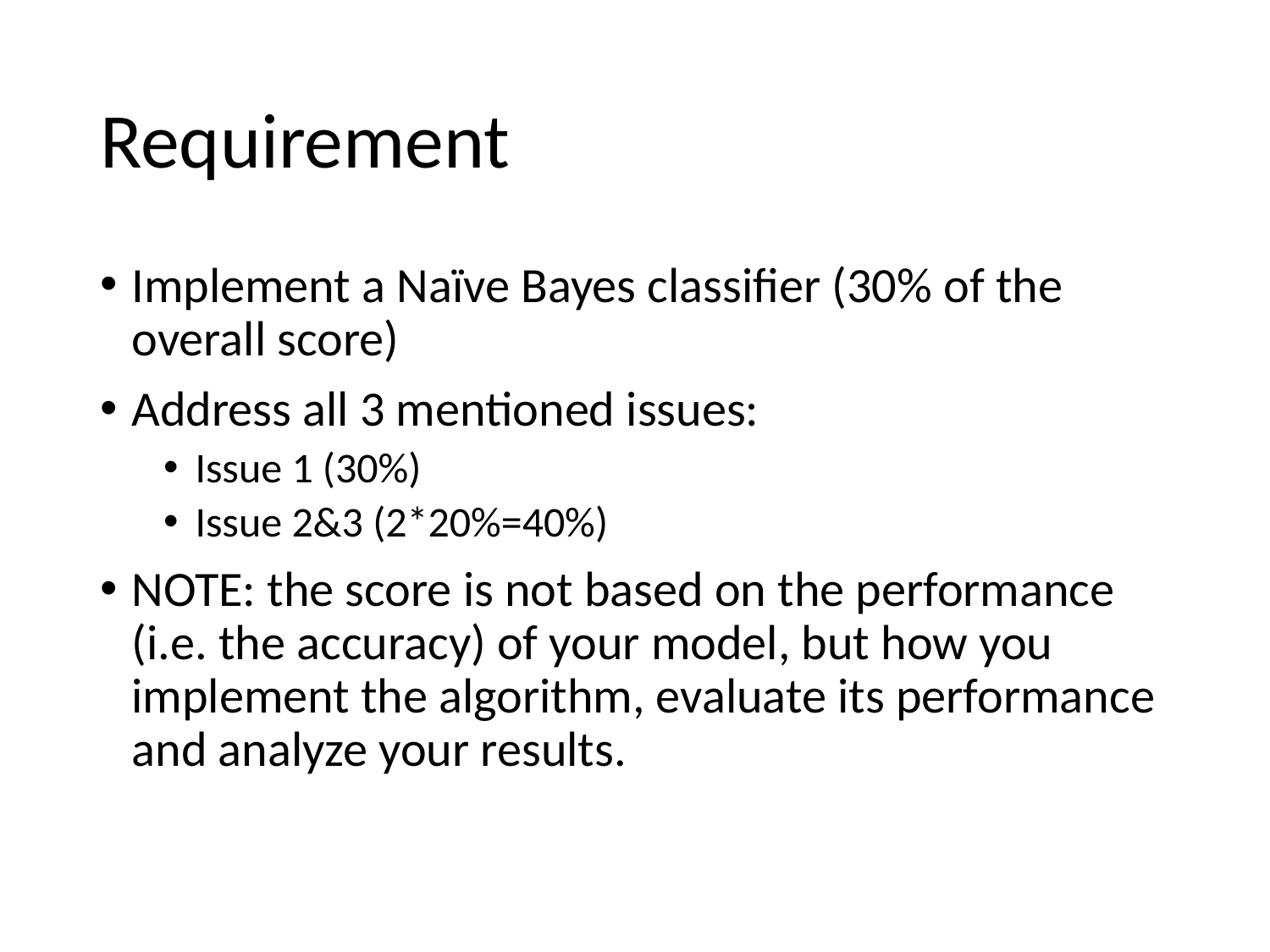

# Requirement
Implement a Naïve Bayes classifier (30% of the overall score)
Address all 3 mentioned issues:
Issue 1 (30%)
Issue 2&3 (2*20%=40%)
NOTE: the score is not based on the performance (i.e. the accuracy) of your model, but how you implement the algorithm, evaluate its performance and analyze your results.